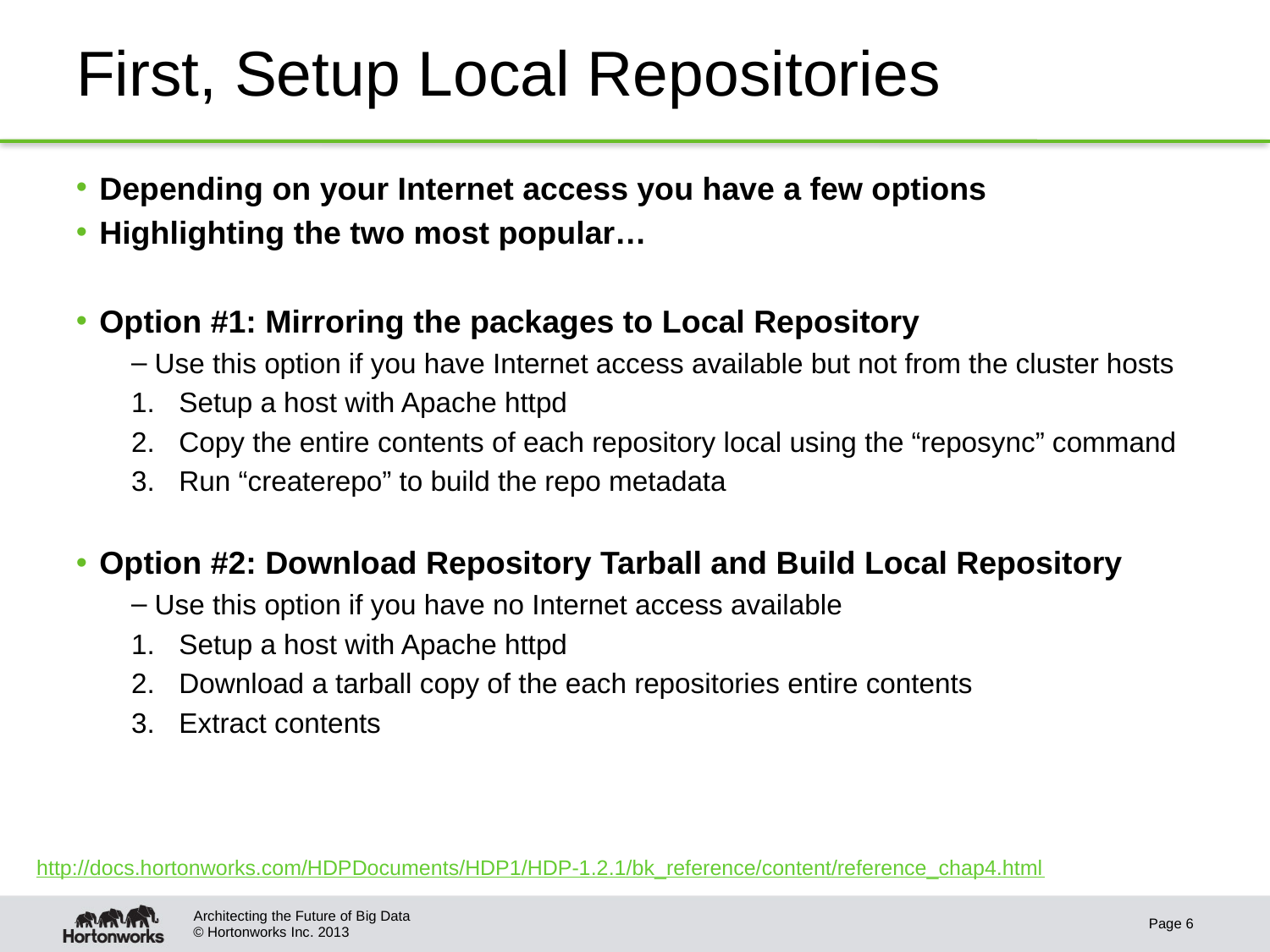

# First, Setup Local Repositories
Depending on your Internet access you have a few options
Highlighting the two most popular…

Option #1: Mirroring the packages to Local Repository
Use this option if you have Internet access available but not from the cluster hosts
Setup a host with Apache httpd
Copy the entire contents of each repository local using the “reposync” command
Run “createrepo” to build the repo metadata

Option #2: Download Repository Tarball and Build Local Repository
Use this option if you have no Internet access available
Setup a host with Apache httpd
Download a tarball copy of the each repositories entire contents
Extract contents

http://docs.hortonworks.com/HDPDocuments/HDP1/HDP-1.2.1/bk_reference/content/reference_chap4.html
Architecting the Future of Big Data
Page 6